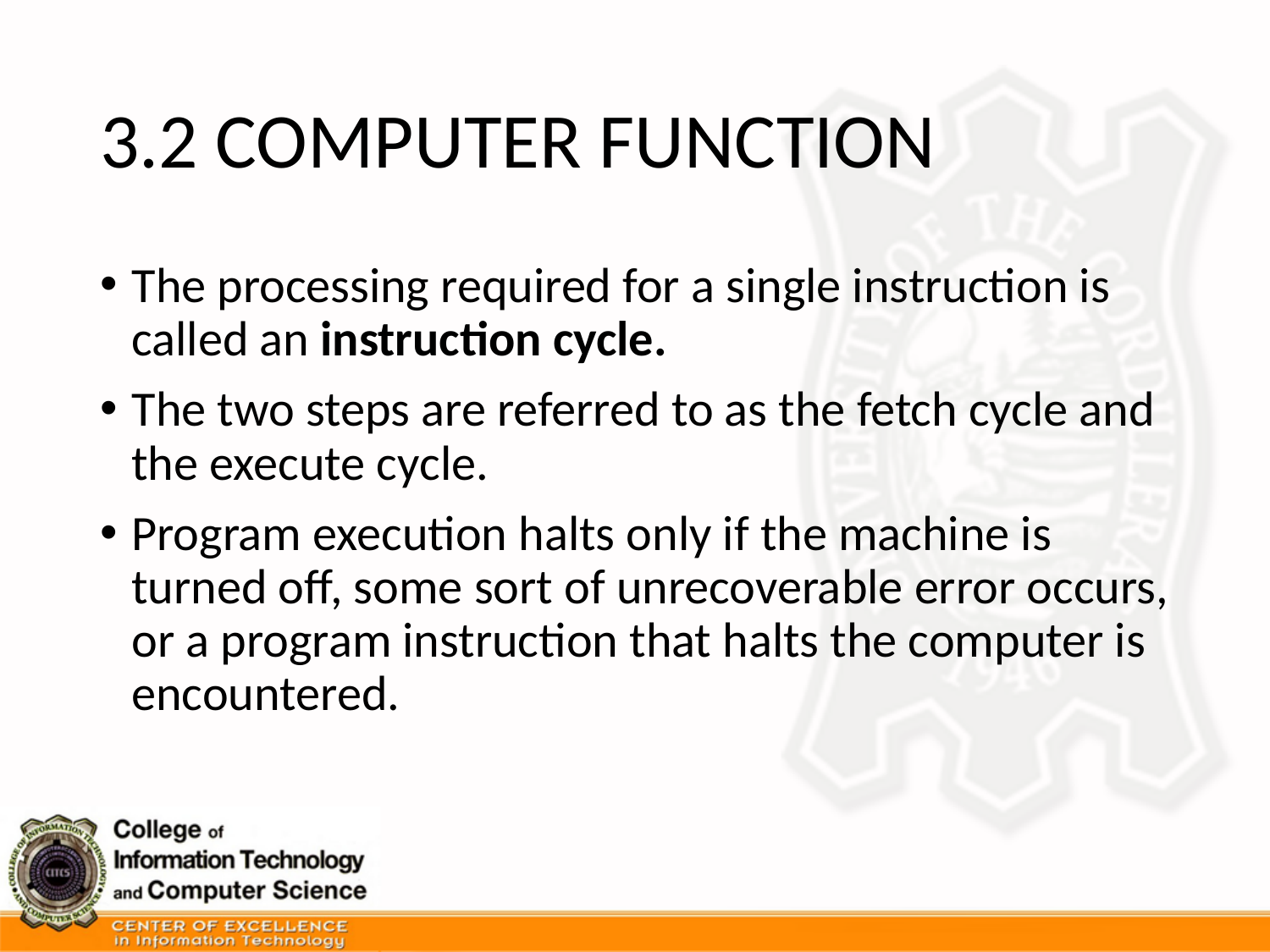

# 3.2 COMPUTER FUNCTION
The processing required for a single instruction is called an instruction cycle.
The two steps are referred to as the fetch cycle and the execute cycle.
Program execution halts only if the machine is turned off, some sort of unrecoverable error occurs, or a program instruction that halts the computer is encountered.